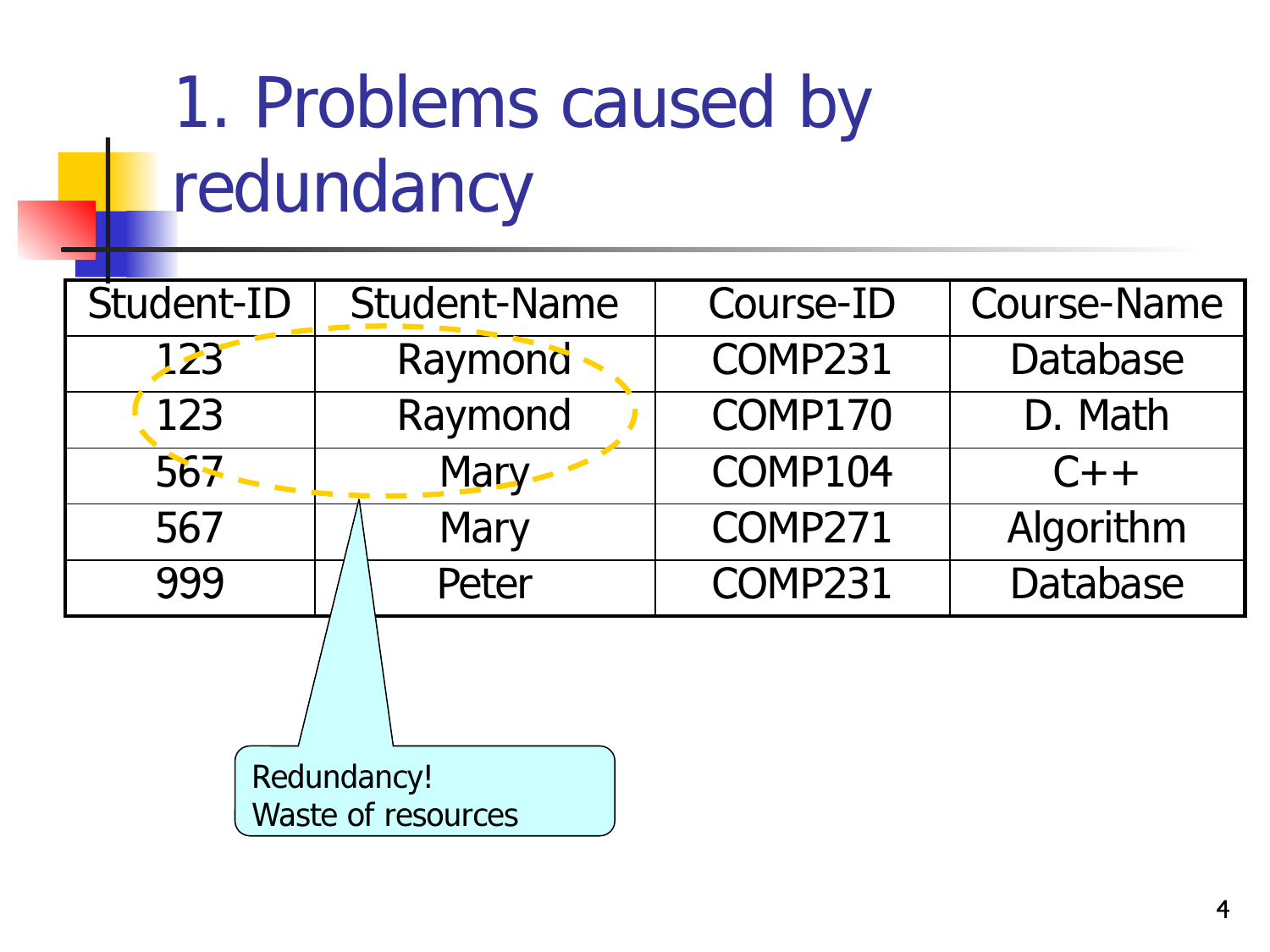

# 1. Problems caused by redundancy
| Student-ID | Student-Name | Course-ID | Course-Name |
| --- | --- | --- | --- |
| 123 | Raymond | COMP231 | Database |
| 123 | Raymond | COMP170 | D. Math |
| 567 | Mary | COMP104 | C++ |
| 567 | Mary | COMP271 | Algorithm |
| 999 | Peter | COMP231 | Database |

Redundancy!
Waste of resources
4